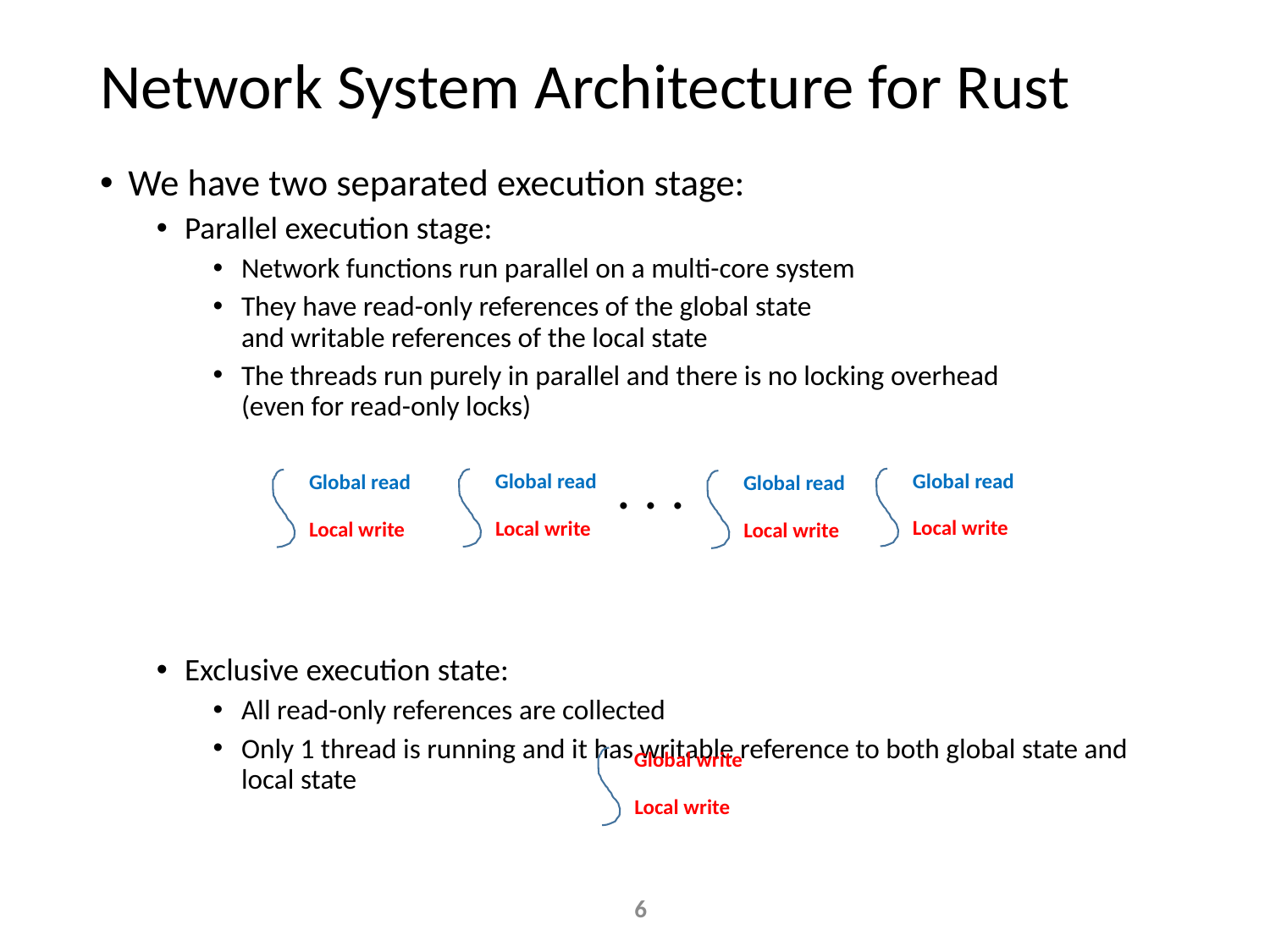

# Network System Architecture for Rust
We have two separated execution stage:
Parallel execution stage:
Network functions run parallel on a multi-core system
They have read-only references of the global state
and writable references of the local state
The threads run purely in parallel and there is no locking overhead
(even for read-only locks)

Exclusive execution state:
All read-only references are collected
Only 1 thread is running and it has writable reference to both global state and local state
 . . .
Global read

Local write
Global read

Local write
Global read

Local write
Global read

Local write
Global write

Local write
6